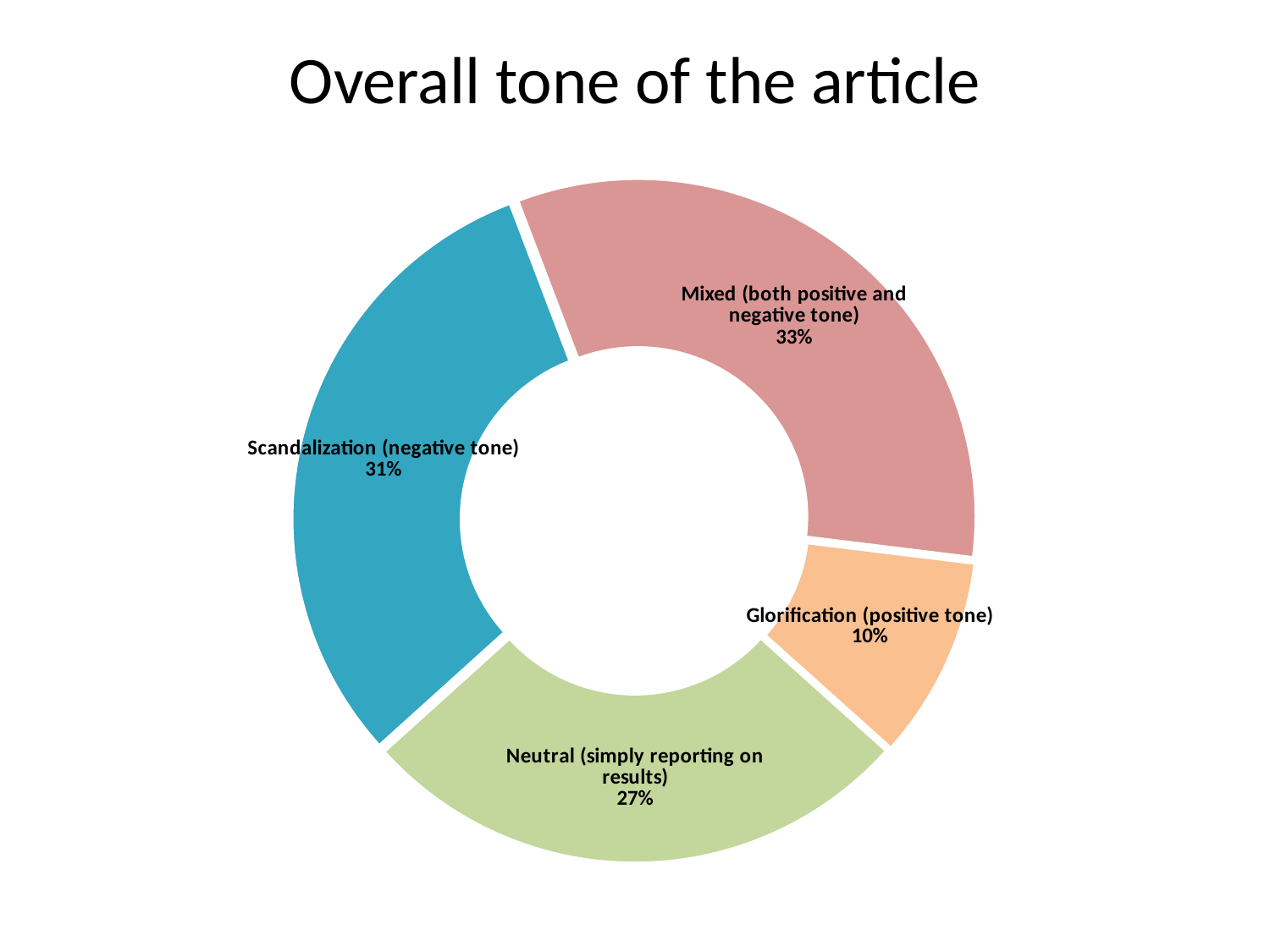

### Chart

| Category |  |
|---|---|
| Glorification (positive tone) | 0.095238 |
| Neutral (simply reporting on results) | 0.261905 |
| Scandalization (negative tone) | 0.303571 |
| Mixed (both positive and negative tone) | 0.321429 |
# Overall tone of the article